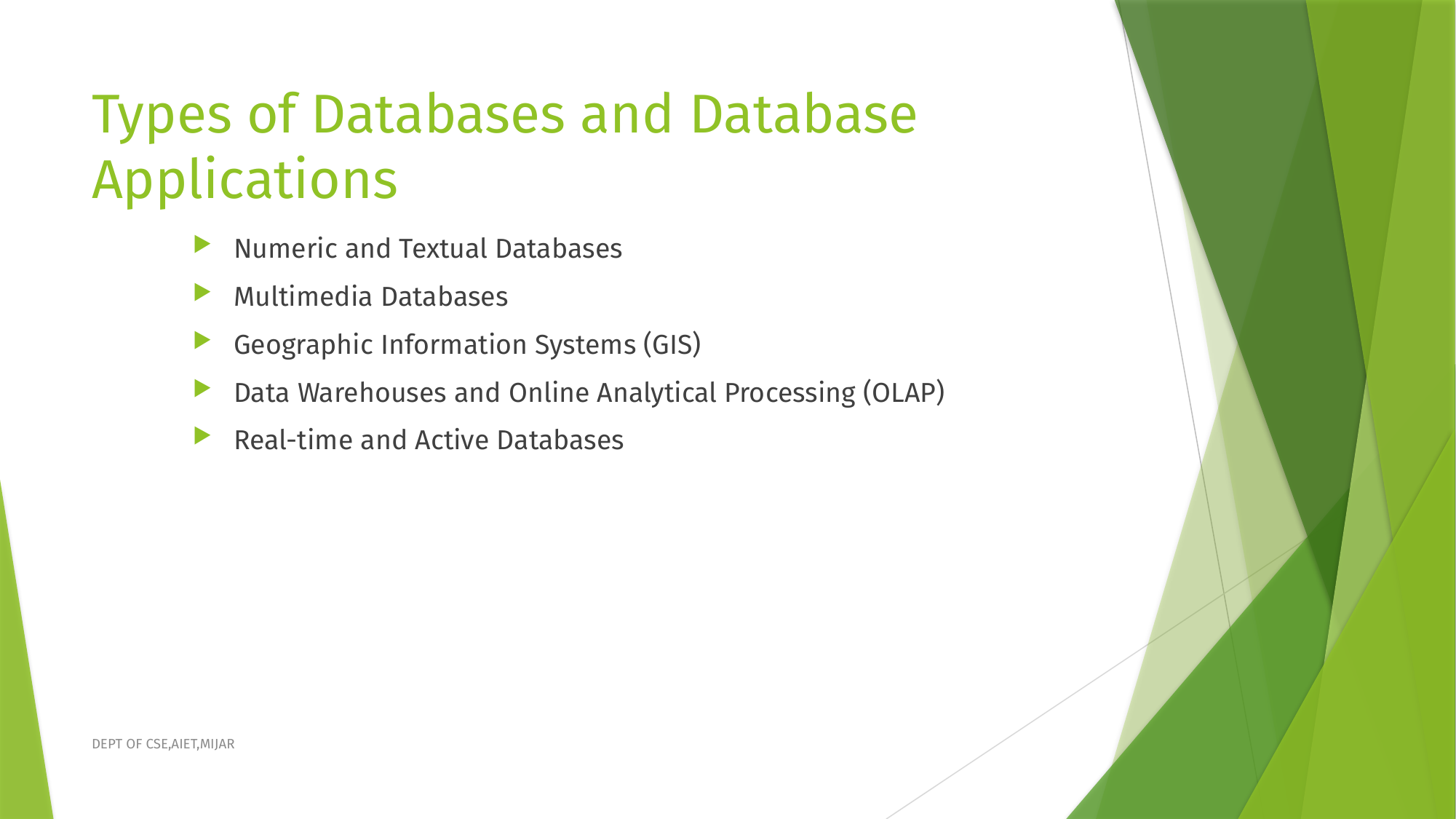

# Types of Databases and Database Applications
Numeric and Textual Databases
Multimedia Databases
Geographic Information Systems (GIS)
Data Warehouses and Online Analytical Processing (OLAP)
Real-time and Active Databases

DEPT OF CSE,AIET,MIJAR